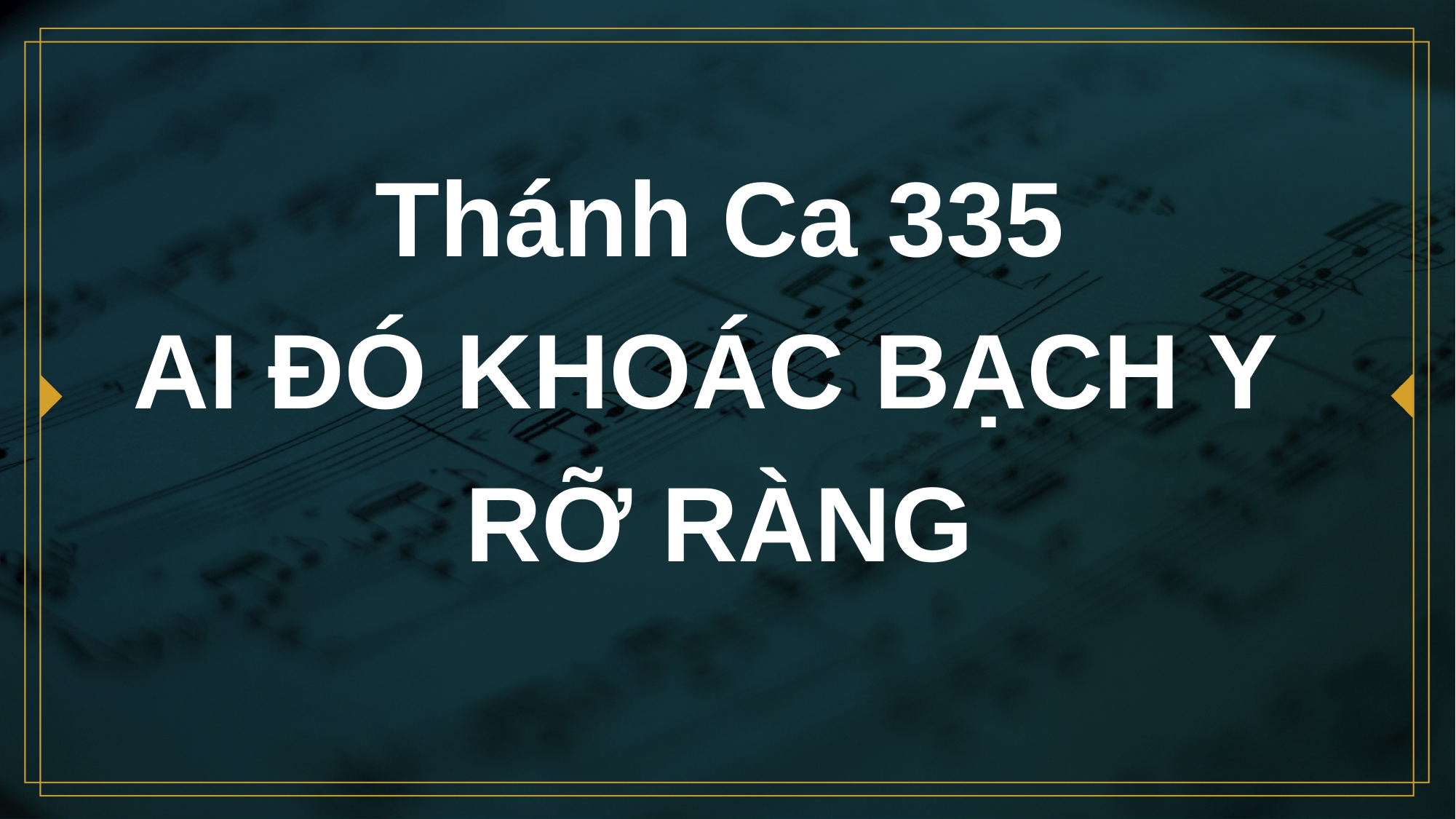

# Thánh Ca 335 AI ĐÓ KHOÁC BẠCH Y RỠ RÀNG